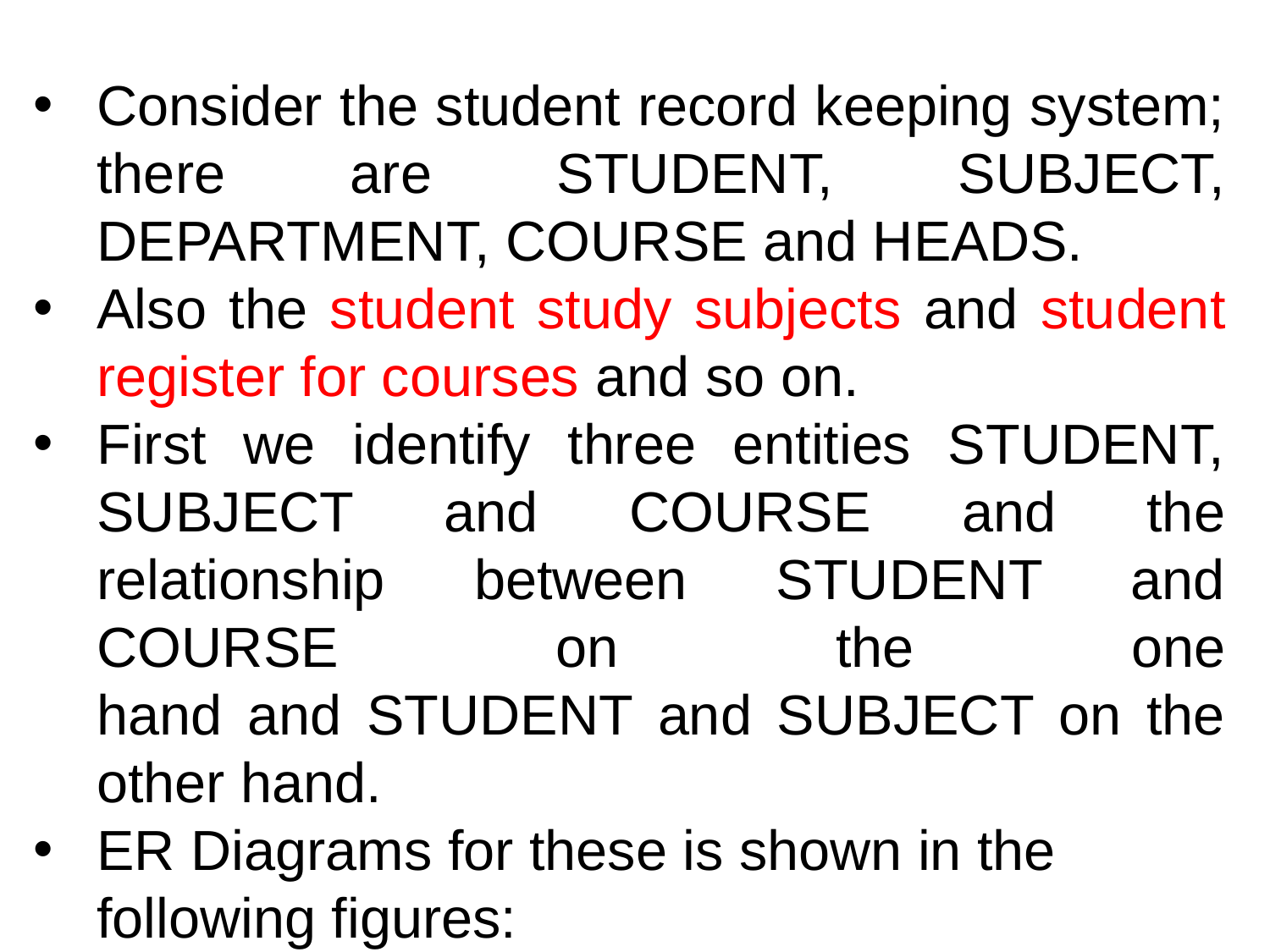

Consider the student record keeping system; there are STUDENT, SUBJECT, DEPARTMENT, COURSE and HEADS.
Also the student study subjects and student register for courses and so on.
First we identify three entities STUDENT, SUBJECT and COURSE and the relationship between STUDENT and COURSE on the one
hand and STUDENT and SUBJECT on the other hand.
ER Diagrams for these is shown in the following figures: